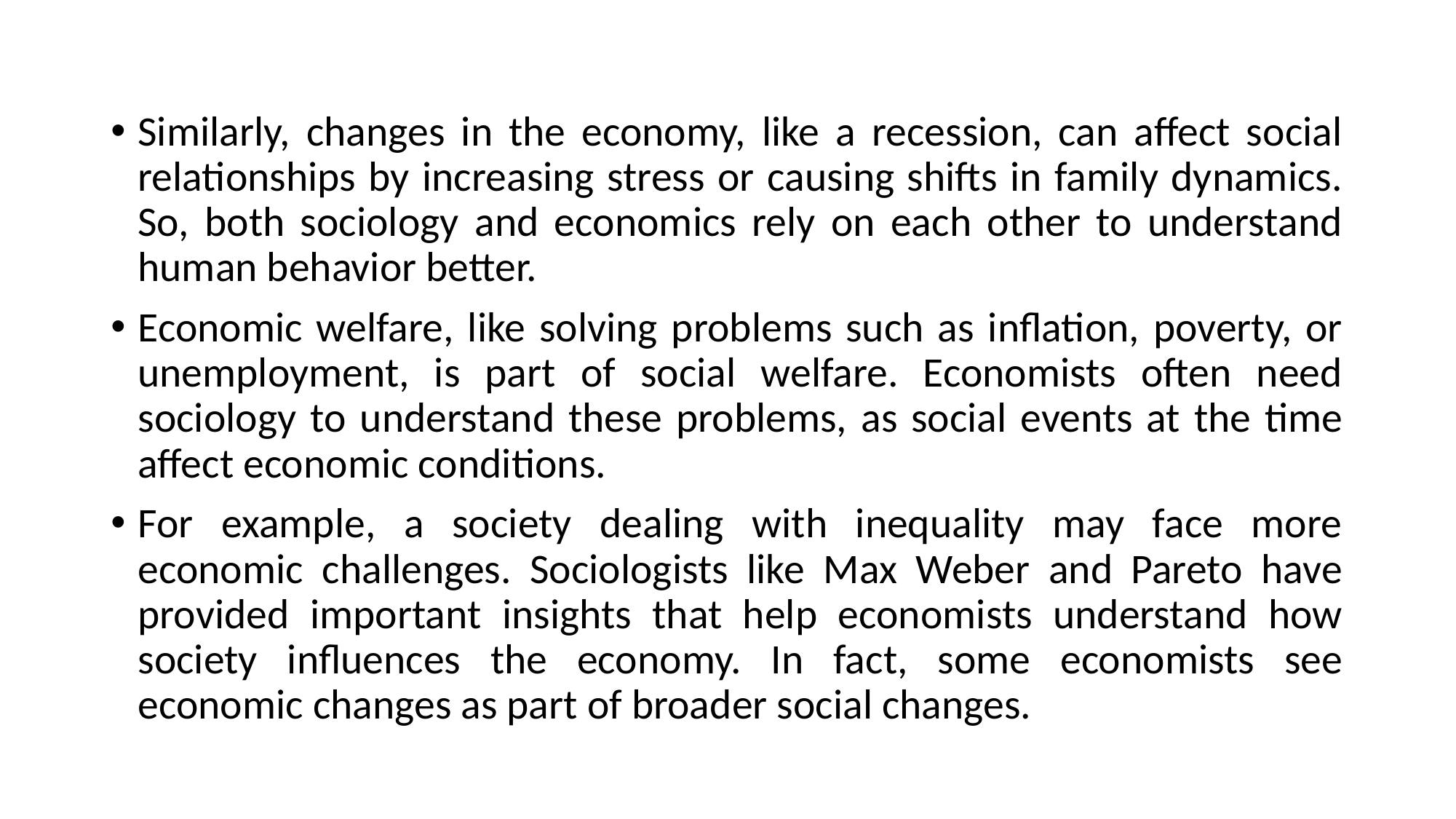

Similarly, changes in the economy, like a recession, can affect social relationships by increasing stress or causing shifts in family dynamics. So, both sociology and economics rely on each other to understand human behavior better.
Economic welfare, like solving problems such as inflation, poverty, or unemployment, is part of social welfare. Economists often need sociology to understand these problems, as social events at the time affect economic conditions.
For example, a society dealing with inequality may face more economic challenges. Sociologists like Max Weber and Pareto have provided important insights that help economists understand how society influences the economy. In fact, some economists see economic changes as part of broader social changes.